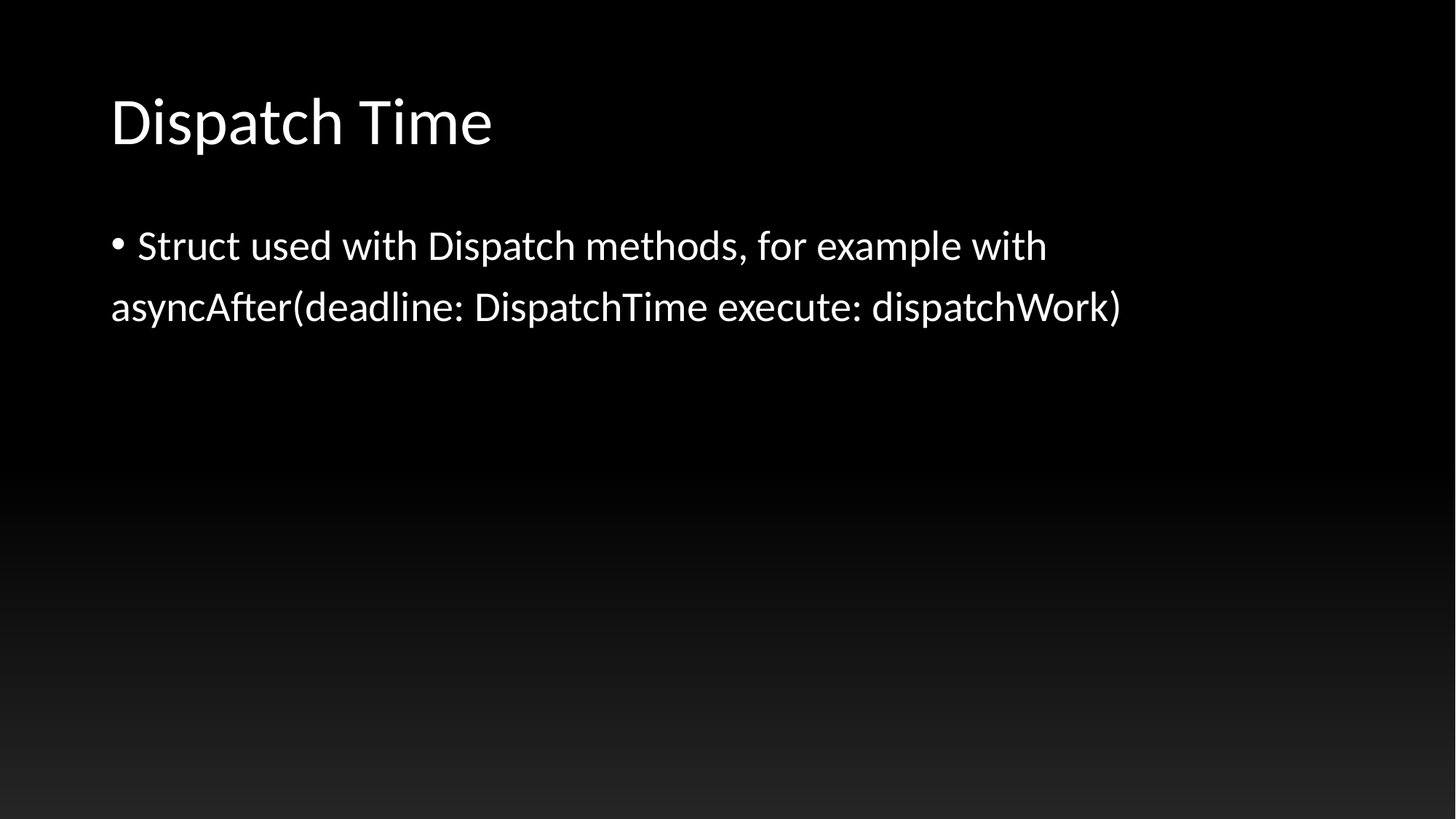

# Dispatch Time
Struct used with Dispatch methods, for example with
asyncAfter(deadline: DispatchTime execute: dispatchWork)